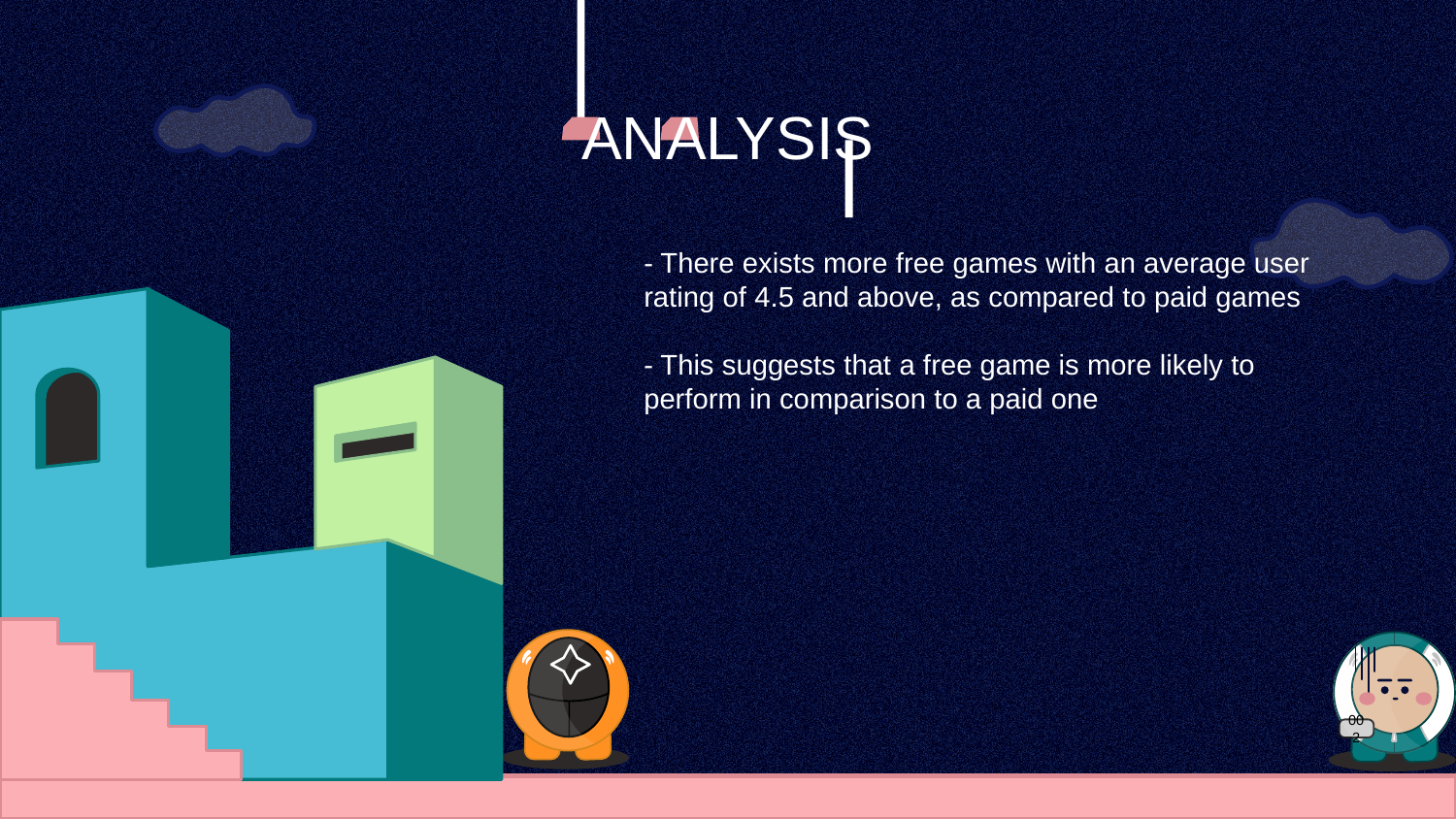

# ANALYSIS

- There exists more free games with an average user rating of 4.5 and above, as compared to paid games

- This suggests that a free game is more likely to perform in comparison to a paid one

002